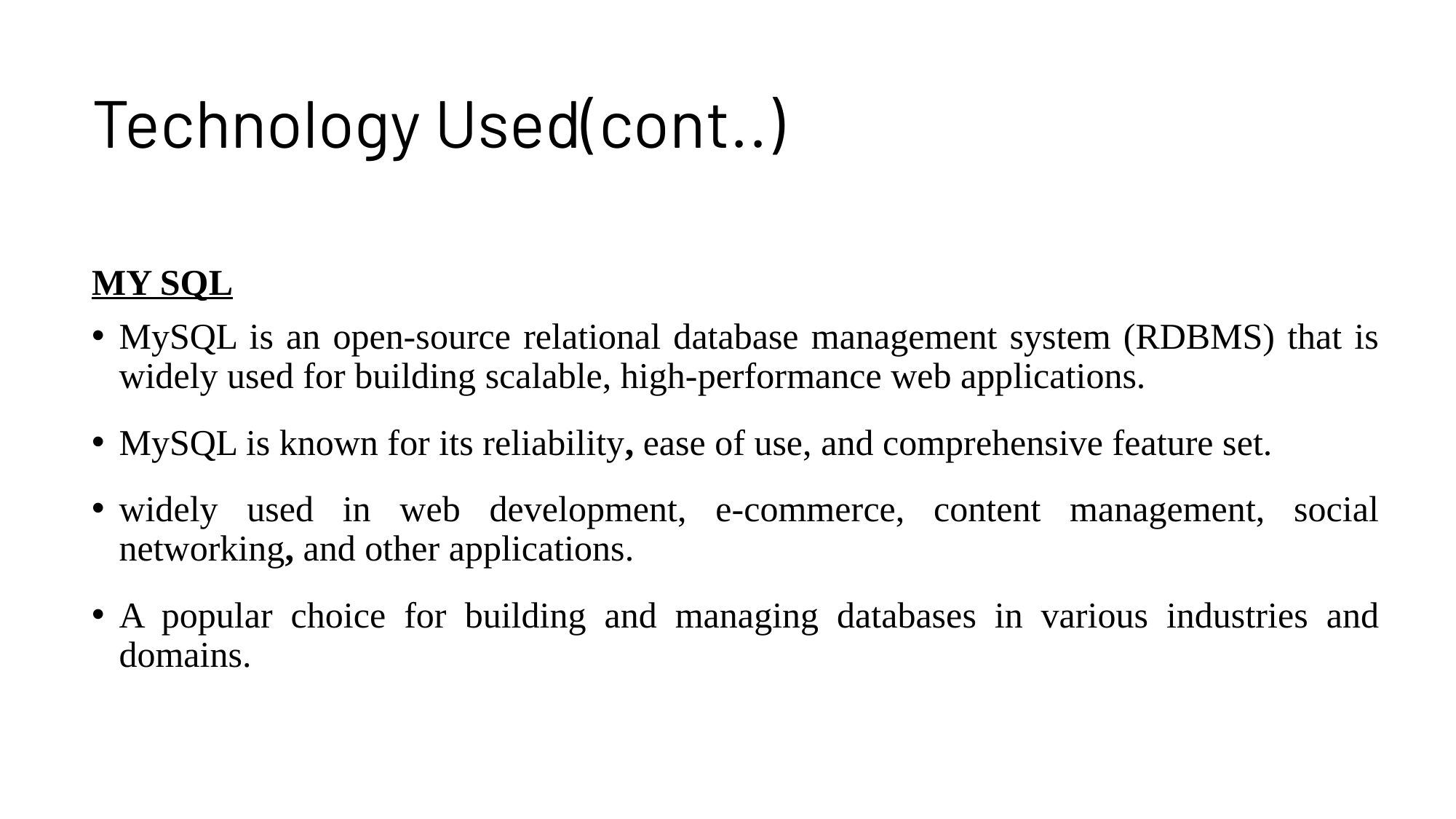

# Technology Used(cont..)
MY SQL
MySQL is an open-source relational database management system (RDBMS) that is widely used for building scalable, high-performance web applications.
MySQL is known for its reliability, ease of use, and comprehensive feature set.
widely used in web development, e-commerce, content management, social networking, and other applications.
A popular choice for building and managing databases in various industries and domains.

25-05-2024
7